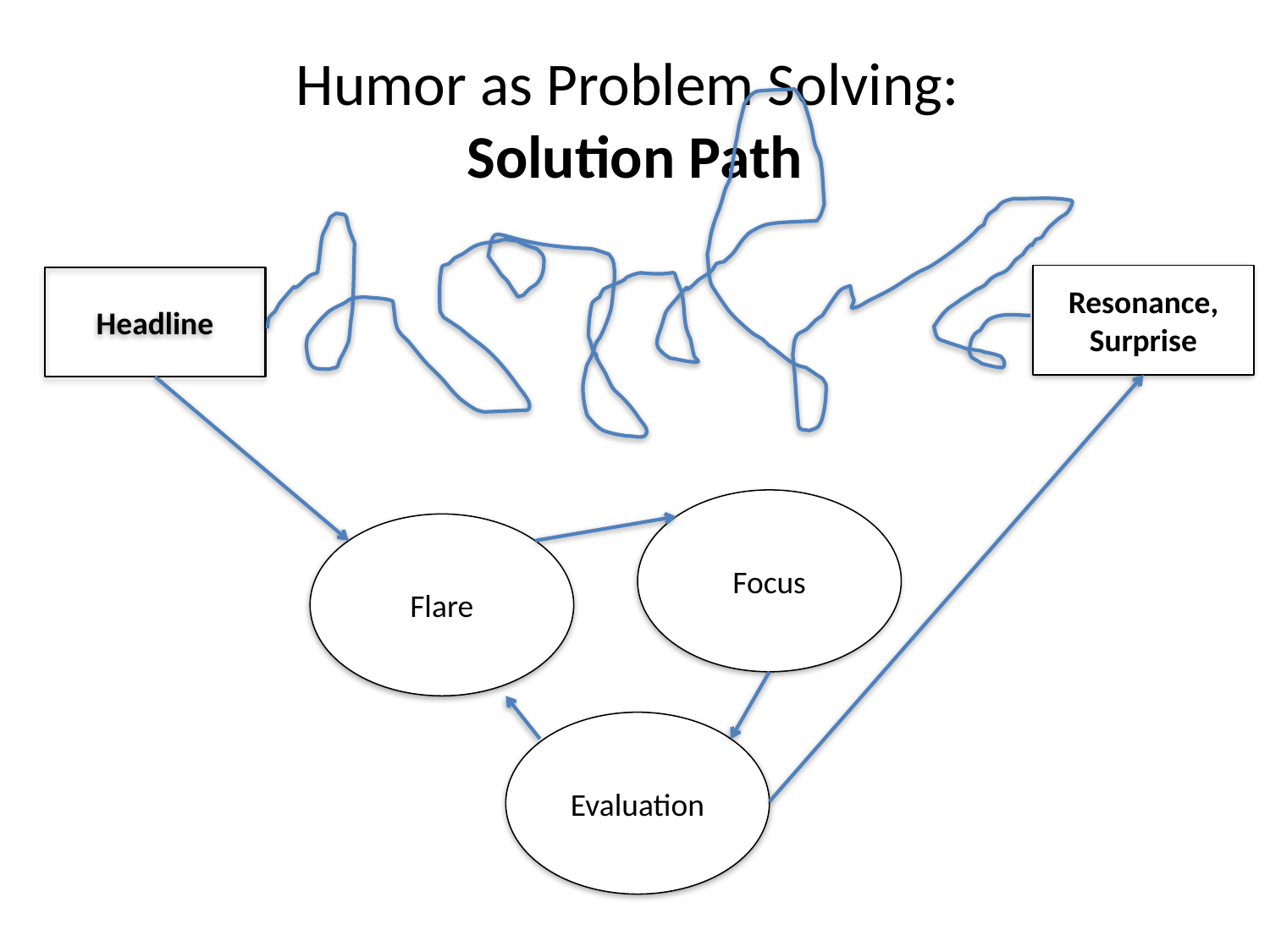

# Humor as Problem Solving: Solution Path

Resonance,
Surprise
Headline
Focus
Flare
Evaluation